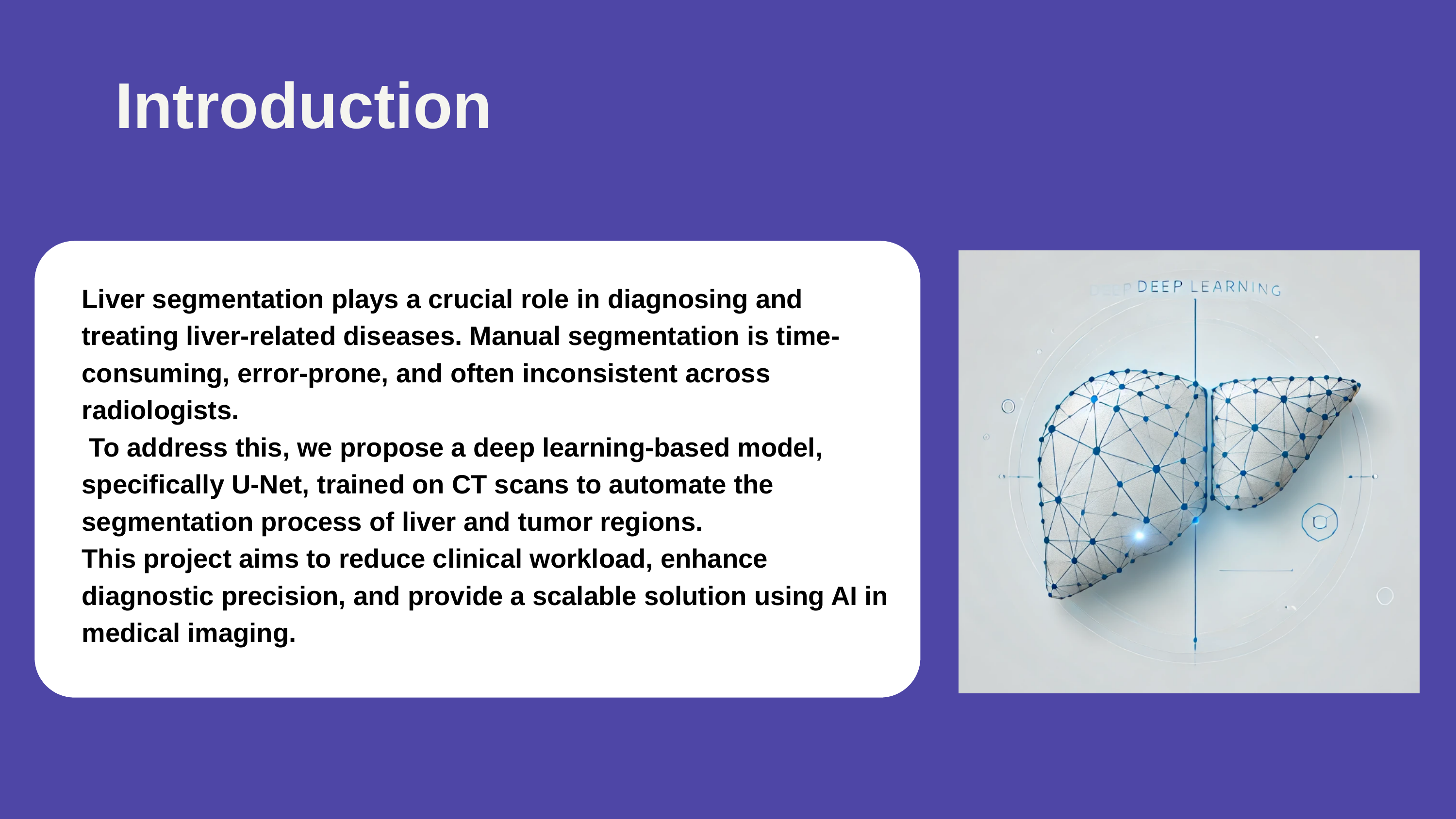

Introduction

Liver segmentation plays a crucial role in diagnosing and treating liver-related diseases. Manual segmentation is time-consuming, error-prone, and often inconsistent across radiologists.
 To address this, we propose a deep learning-based model, specifically U-Net, trained on CT scans to automate the segmentation process of liver and tumor regions.
This project aims to reduce clinical workload, enhance diagnostic precision, and provide a scalable solution using AI in medical imaging.